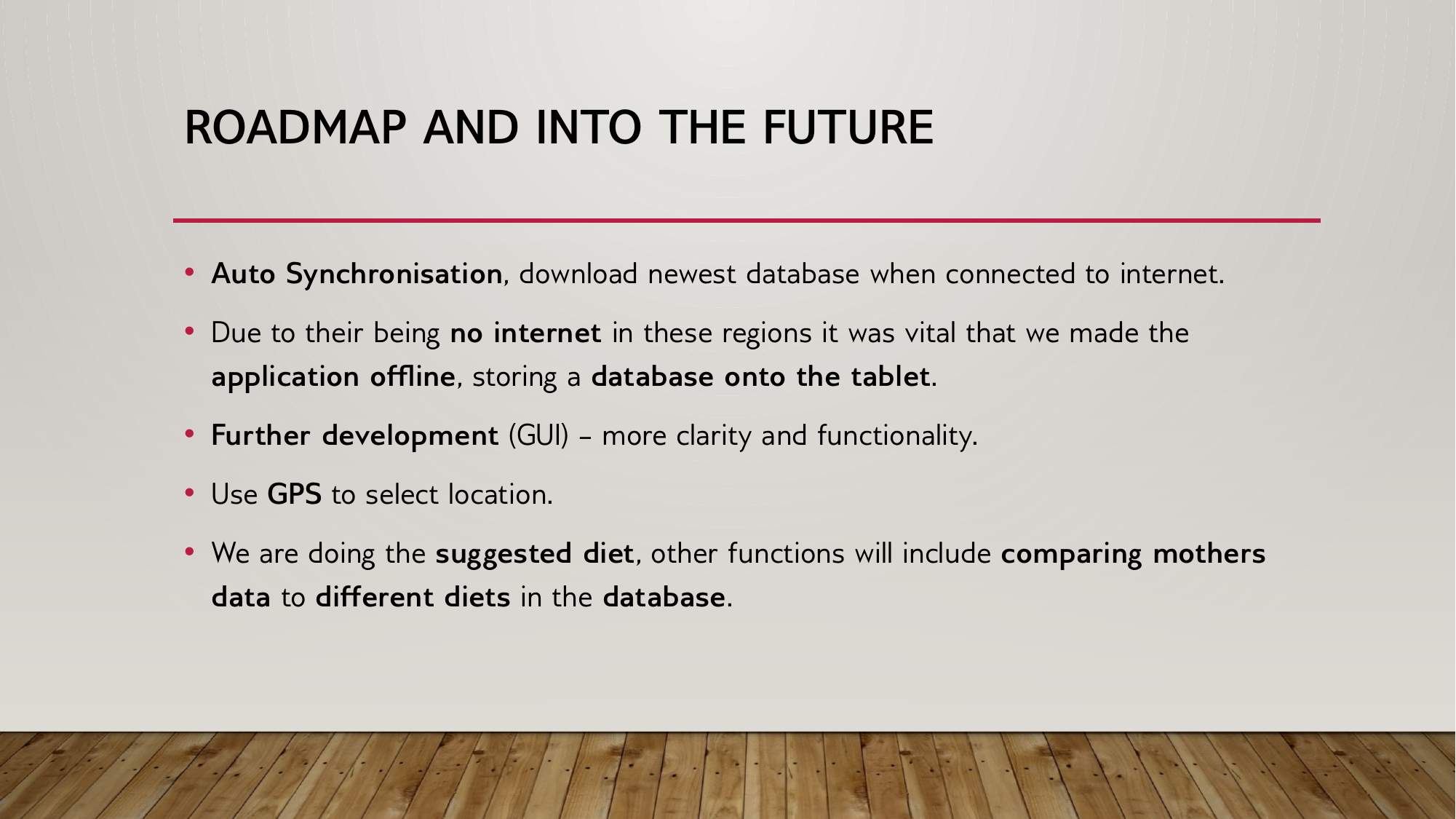

# roadmap and into the future
Auto Synchronisation, download newest database when connected to internet.
Due to their being no internet in these regions it was vital that we made the application offline, storing a database onto the tablet.
Further development (GUI) – more clarity and functionality.
Use GPS to select location.
We are doing the suggested diet, other functions will include comparing mothers data to different diets in the database.